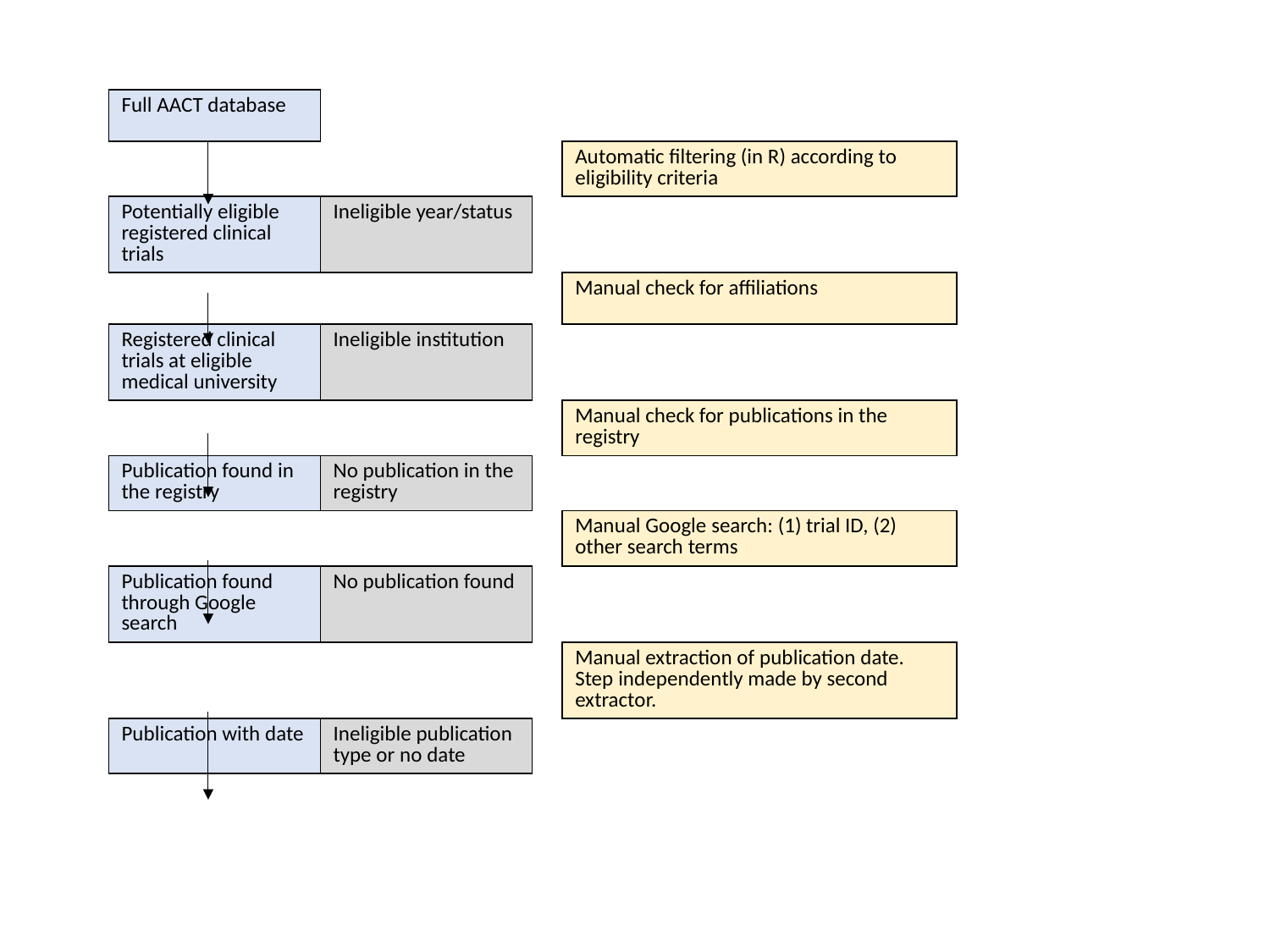

| Full AACT database |  |  |  |
| --- | --- | --- | --- |
|  |  |  | Automatic filtering (in R) according to eligibility criteria |
| Potentially eligible registered clinical trials | Ineligible year/status |  |  |
|  |  |  | Manual check for affiliations |
| Registered clinical trials at eligible medical university | Ineligible institution |  |  |
|  |  |  | Manual check for publications in the registry |
| Publication found in the registry | No publication in the registry |  |  |
|  |  |  | Manual Google search: (1) trial ID, (2) other search terms |
| Publication found through Google search | No publication found |  |  |
|  |  |  | Manual extraction of publication date. Step independently made by second extractor. |
| Publication with date | Ineligible publication type or no date |  |  |